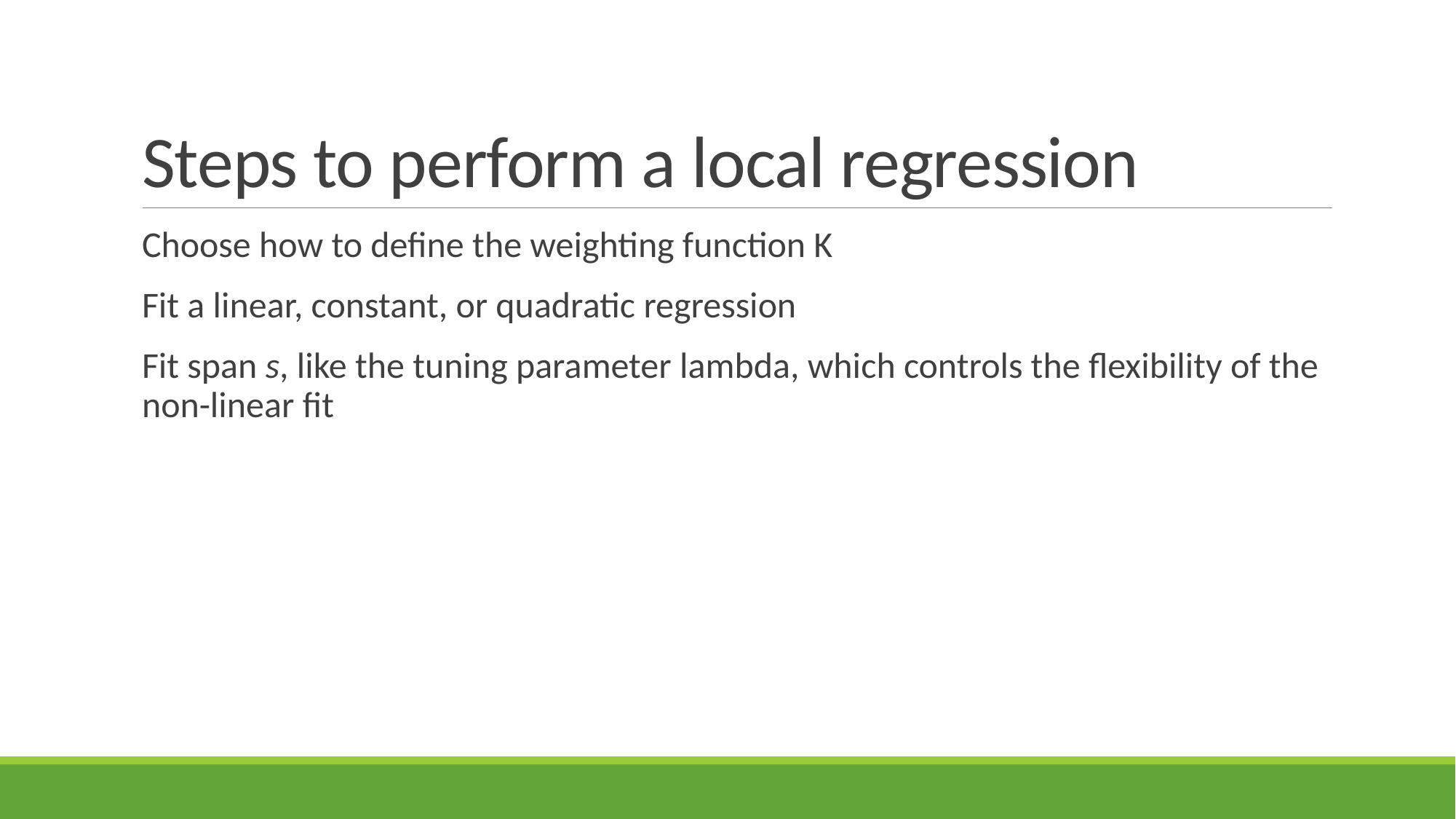

# Steps to perform a local regression
Choose how to define the weighting function K
Fit a linear, constant, or quadratic regression
Fit span s, like the tuning parameter lambda, which controls the flexibility of the non-linear fit